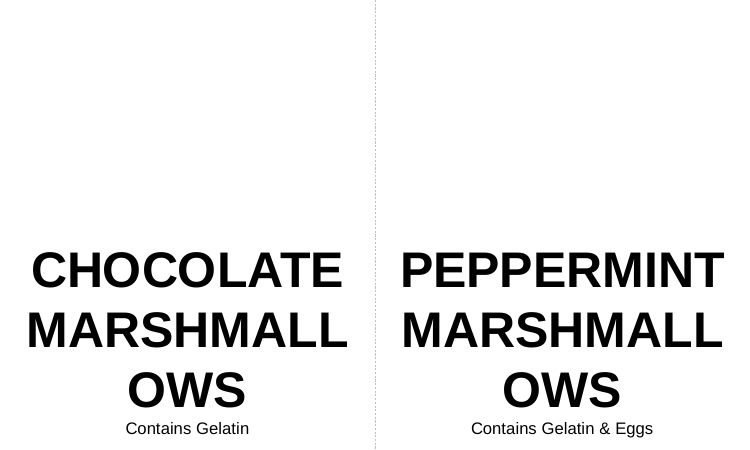

CHOCOLATE MARSHMALLOWS
Contains Gelatin
PEPPERMINT MARSHMALLOWS
Contains Gelatin & Eggs